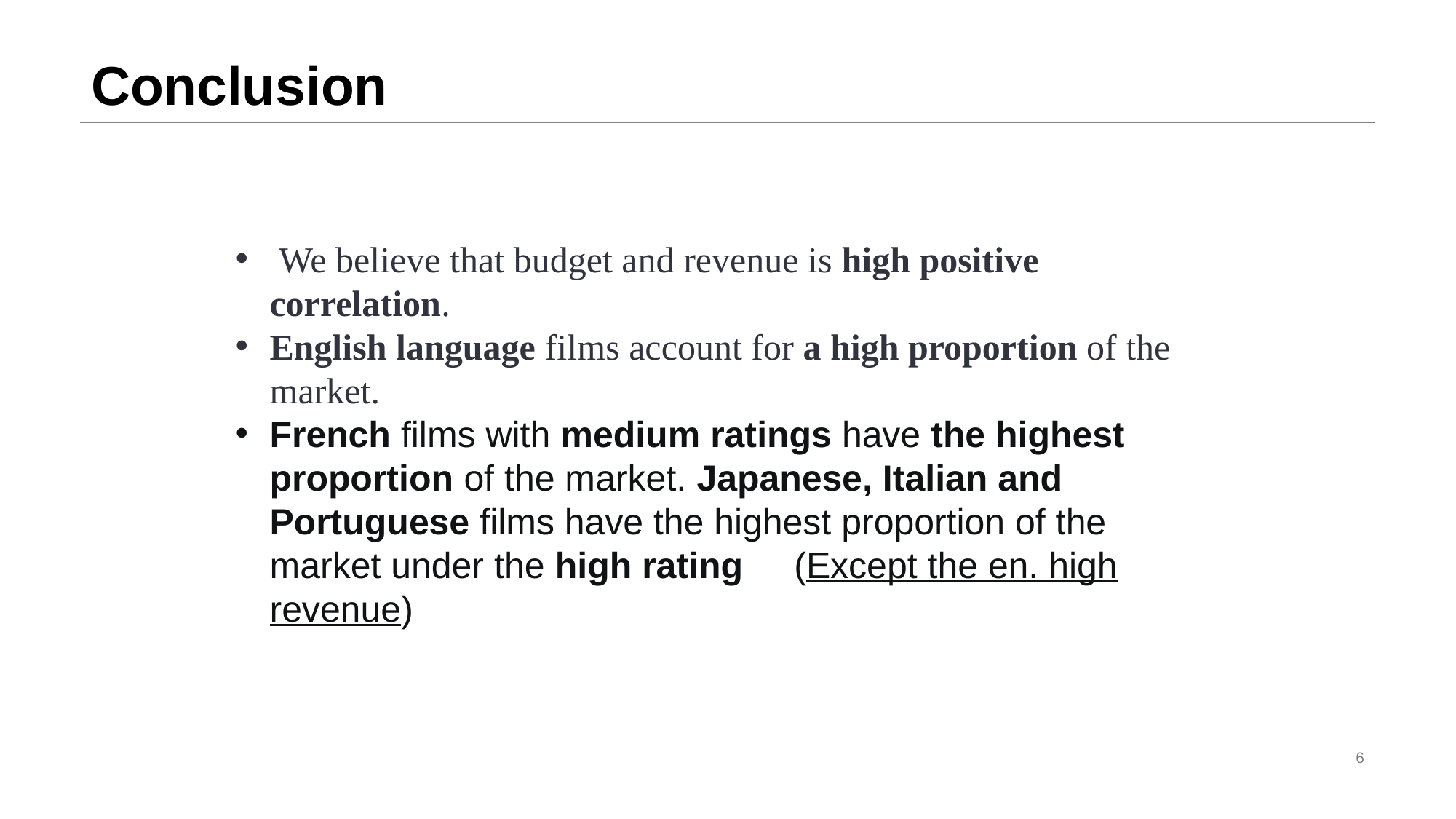

# Conclusion
 We believe that budget and revenue is high positive correlation.
English language films account for a high proportion of the market.
French films with medium ratings have the highest proportion of the market. Japanese, Italian and Portuguese films have the highest proportion of the market under the high rating     (Except the en. high revenue)

6